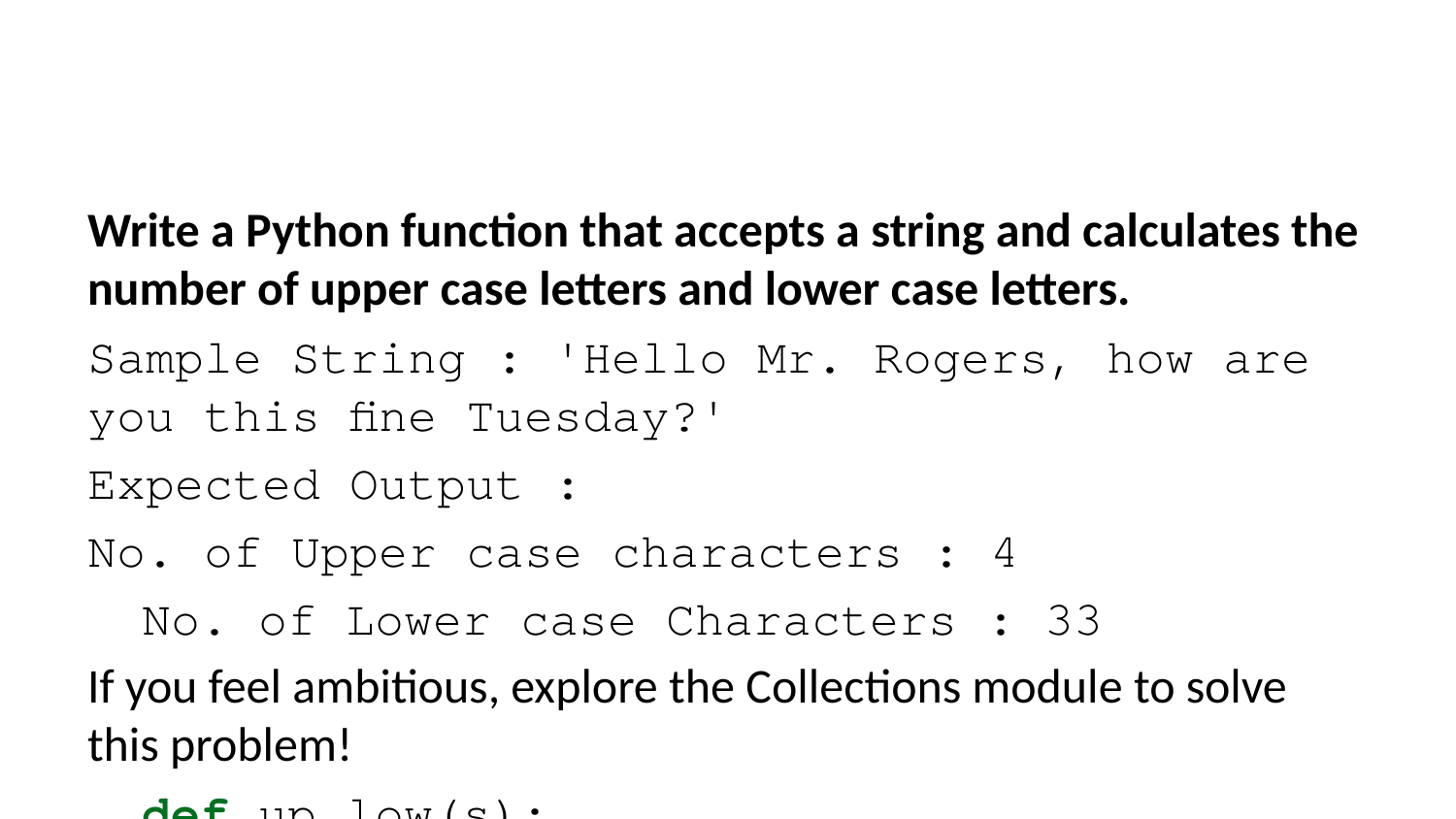

Write a Python function that accepts a string and calculates the number of upper case letters and lower case letters.
Sample String : 'Hello Mr. Rogers, how are you this fine Tuesday?'
Expected Output :
No. of Upper case characters : 4
No. of Lower case Characters : 33
If you feel ambitious, explore the Collections module to solve this problem!
def up_low(s):
    d={"upper":0, "lower":0}
    for c in s:
        if c.isupper():
            d["upper"]+=1
        elif c.islower():
            d["lower"]+=1
        else:
            pass
    print("Original String : ", s)
    print("No. of Upper case characters : ", d["upper"])
    print("No. of Lower case Characters : ", d["lower"])
s = 'Hello Mr. Rogers, how are you this fine Tuesday?'
up_low(s)
Original String :  Hello Mr. Rogers, how are you this fine Tuesday?
No. of Upper case characters :  4
No. of Lower case Characters :  33